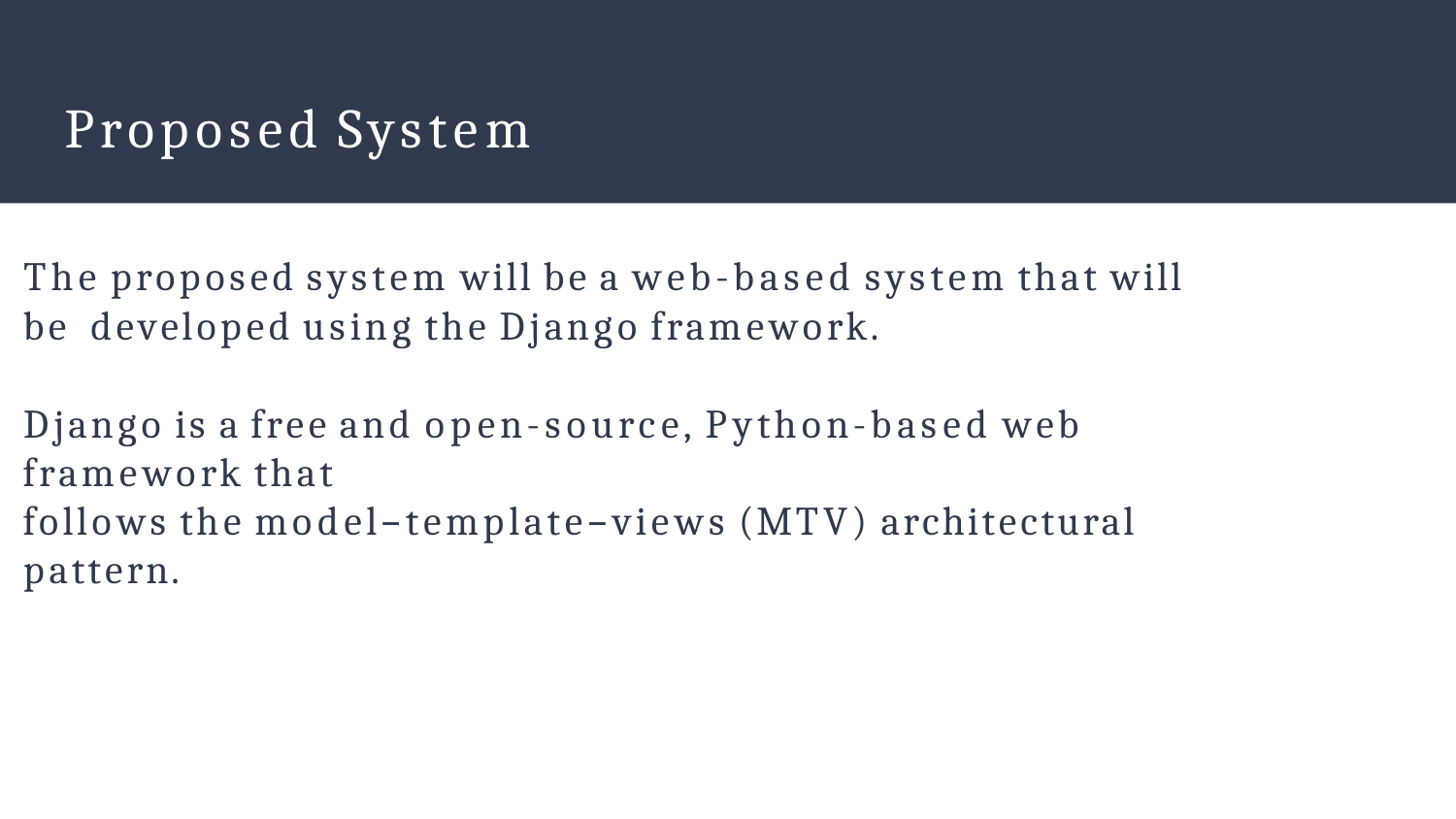

# Proposed System
The proposed system will be a web-based system that will be  developed using the Django framework.

Django is a free and open-source, Python-based web framework that
follows the model–template–views (MTV) architectural pattern.